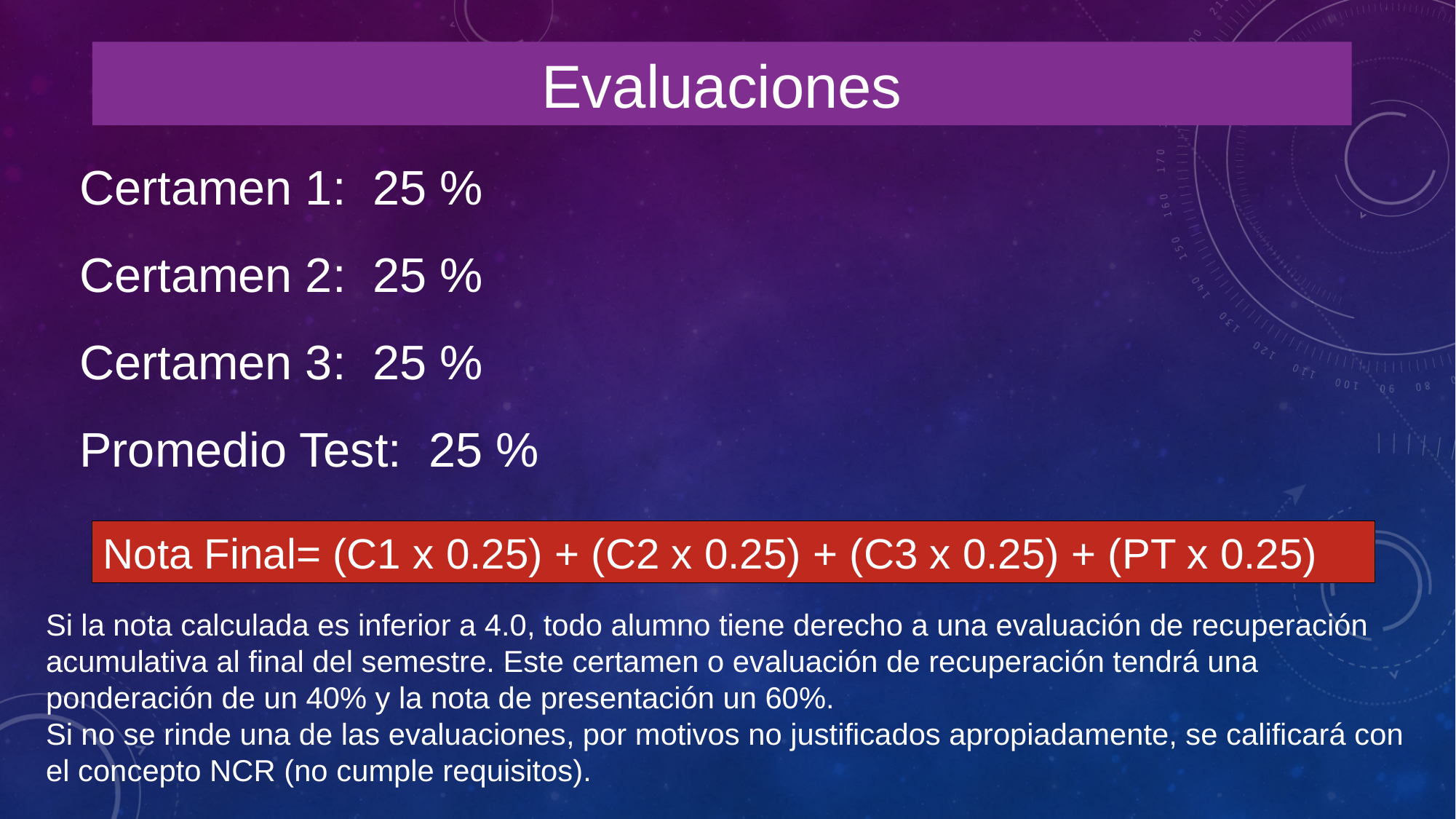

Evaluaciones
Certamen 1:  25 %
Certamen 2:  25 %
Certamen 3:  25 %
Promedio Test:  25 %
Nota Final= (C1 x 0.25) + (C2 x 0.25) + (C3 x 0.25) + (PT x 0.25)
Si la nota calculada es inferior a 4.0, todo alumno tiene derecho a una evaluación de recuperación acumulativa al final del semestre. Este certamen o evaluación de recuperación tendrá una ponderación de un 40% y la nota de presentación un 60%.
Si no se rinde una de las evaluaciones, por motivos no justificados apropiadamente, se calificará con el concepto NCR (no cumple requisitos).